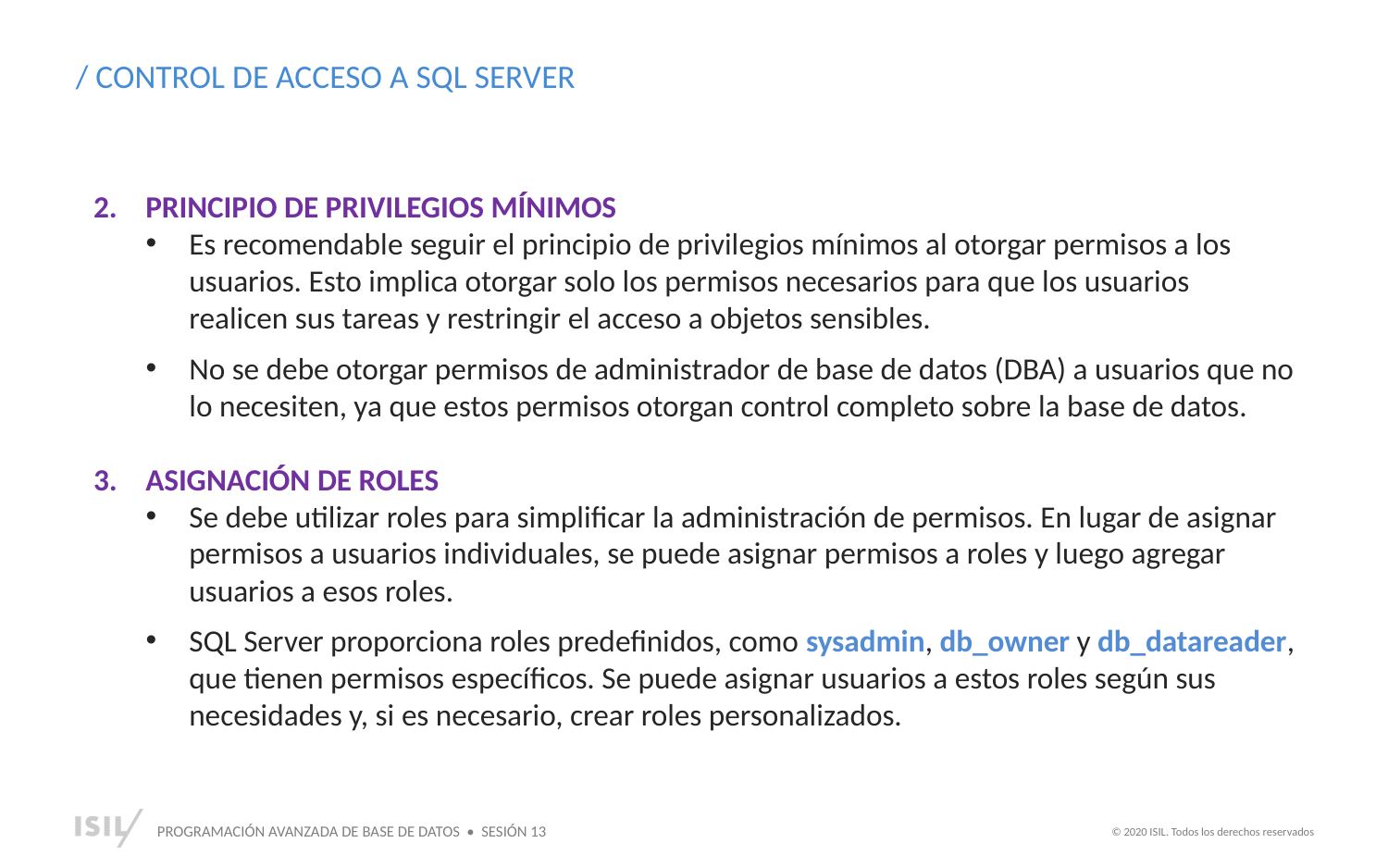

/ CONTROL DE ACCESO A SQL SERVER
PRINCIPIO DE PRIVILEGIOS MÍNIMOS
Es recomendable seguir el principio de privilegios mínimos al otorgar permisos a los usuarios. Esto implica otorgar solo los permisos necesarios para que los usuarios realicen sus tareas y restringir el acceso a objetos sensibles.

No se debe otorgar permisos de administrador de base de datos (DBA) a usuarios que no lo necesiten, ya que estos permisos otorgan control completo sobre la base de datos.

ASIGNACIÓN DE ROLES
Se debe utilizar roles para simplificar la administración de permisos. En lugar de asignar permisos a usuarios individuales, se puede asignar permisos a roles y luego agregar usuarios a esos roles.

SQL Server proporciona roles predefinidos, como sysadmin, db_owner y db_datareader, que tienen permisos específicos. Se puede asignar usuarios a estos roles según sus necesidades y, si es necesario, crear roles personalizados.